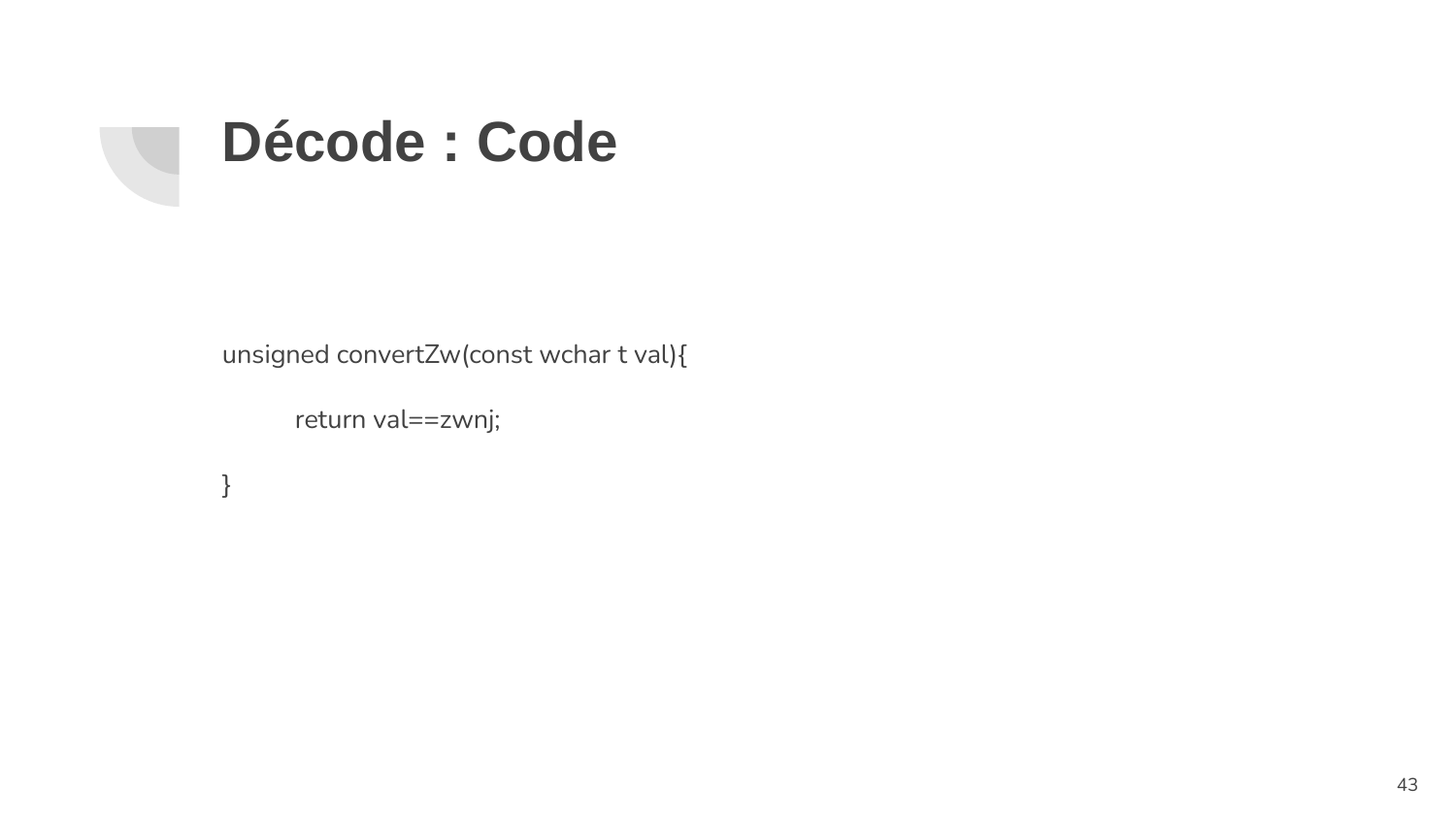

# Décode : Code
unsigned convertZw(const wchar t val){
return val==zwnj;
}
43